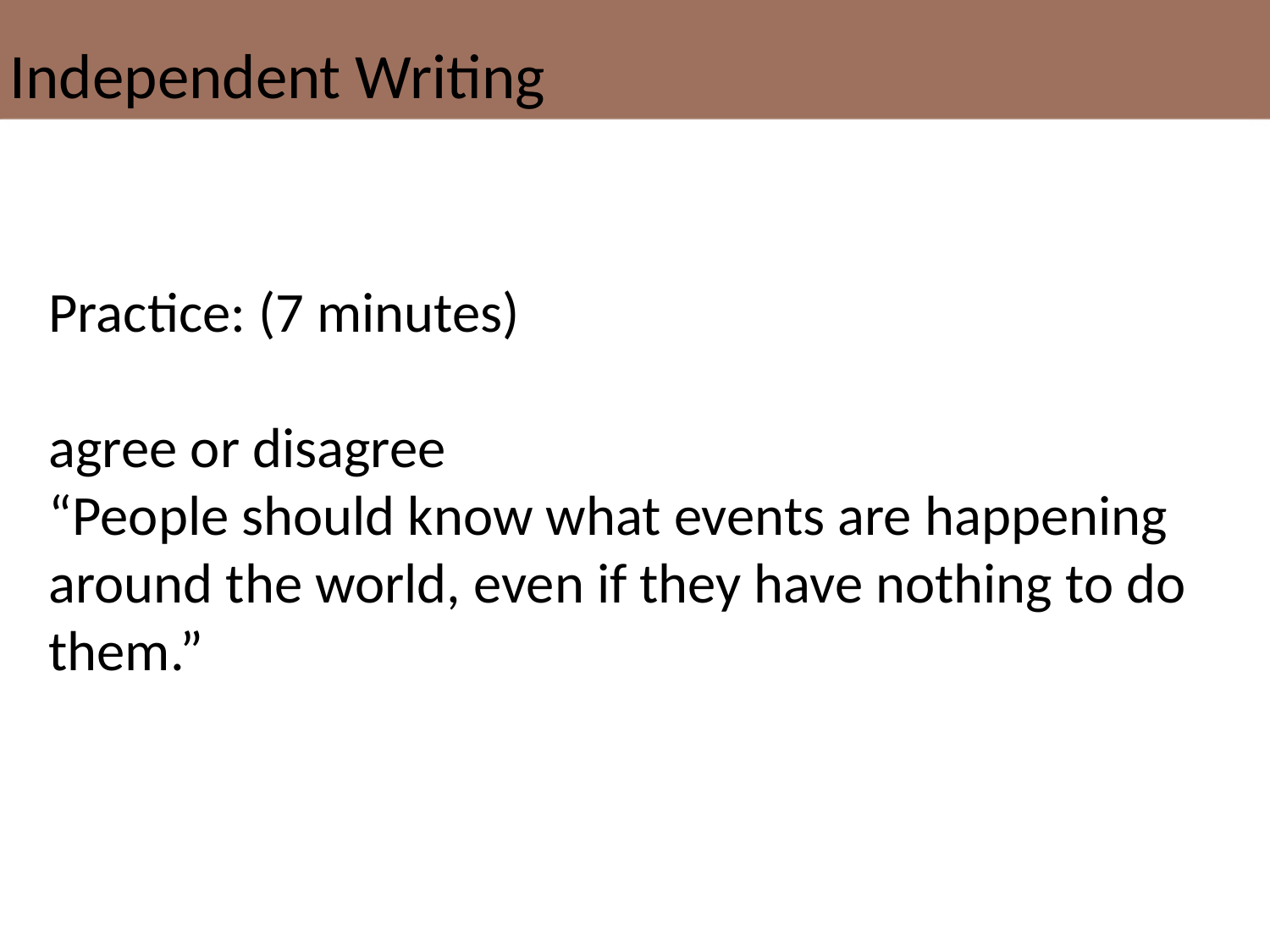

Independent Writing
Practice: (7 minutes)

agree or disagree
“People should know what events are happening around the world, even if they have nothing to do them.”